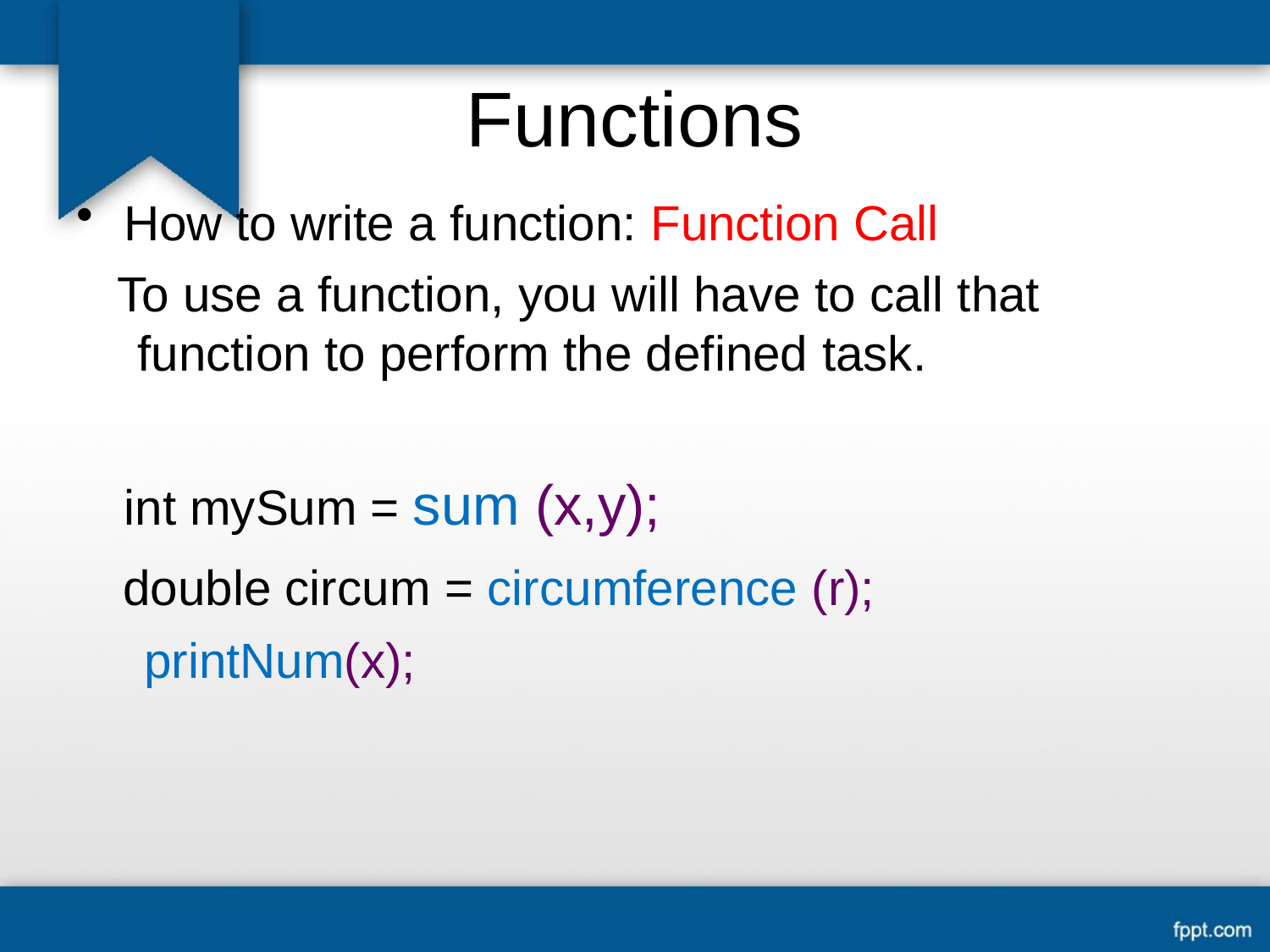

# Functions
How to write a function: Function Call
To use a function, you will have to call that  function to perform the defined task.

int mySum = sum (x,y);
double circum = circumference (r);  printNum(x);